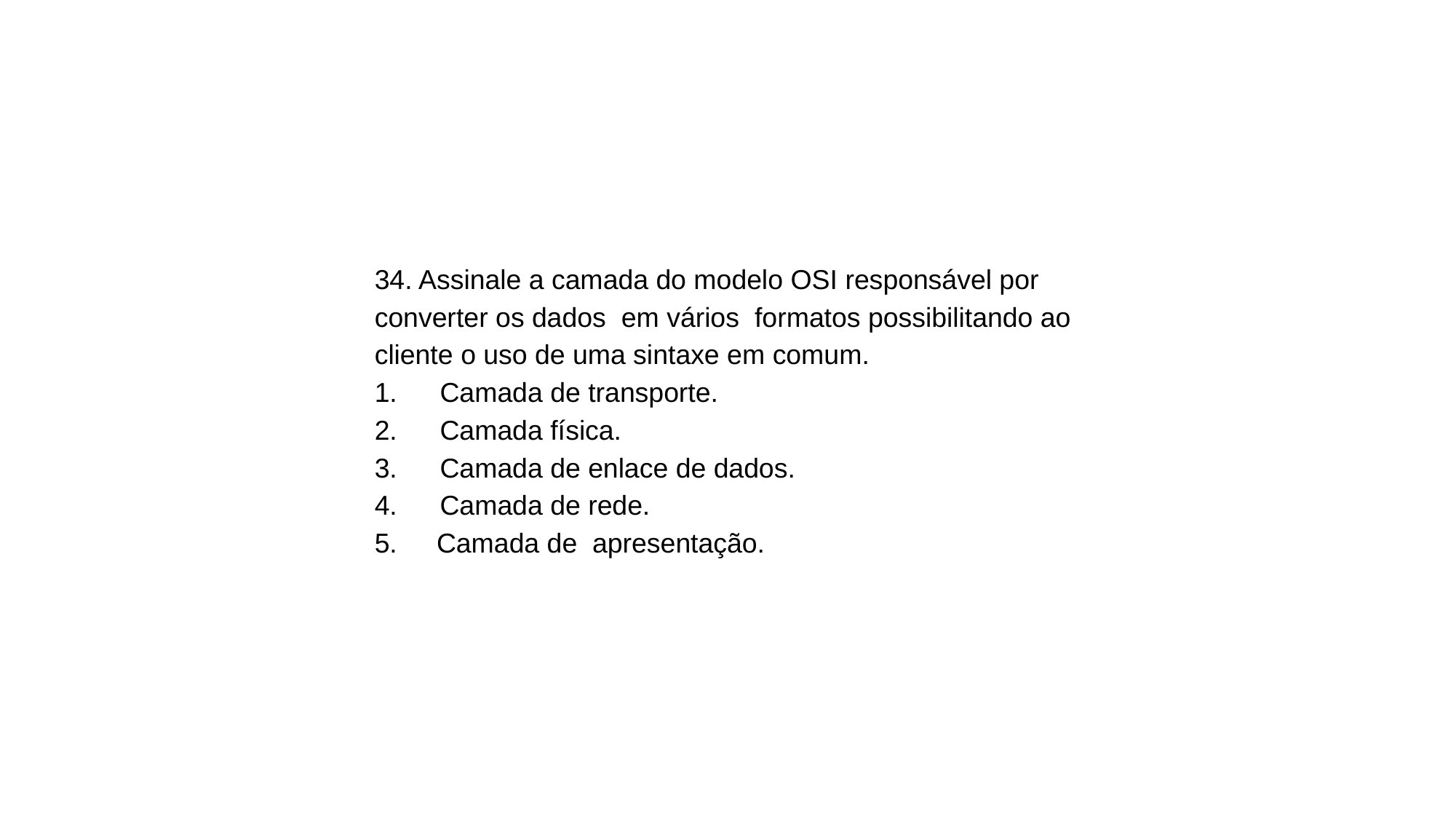

34. Assinale a camada do modelo OSI responsável por converter os dados  em vários  formatos possibilitando ao cliente o uso de uma sintaxe em comum.
1. Camada de transporte.
2. Camada física.
3. Camada de enlace de dados.
4. Camada de rede.
5. Camada de  apresentação.